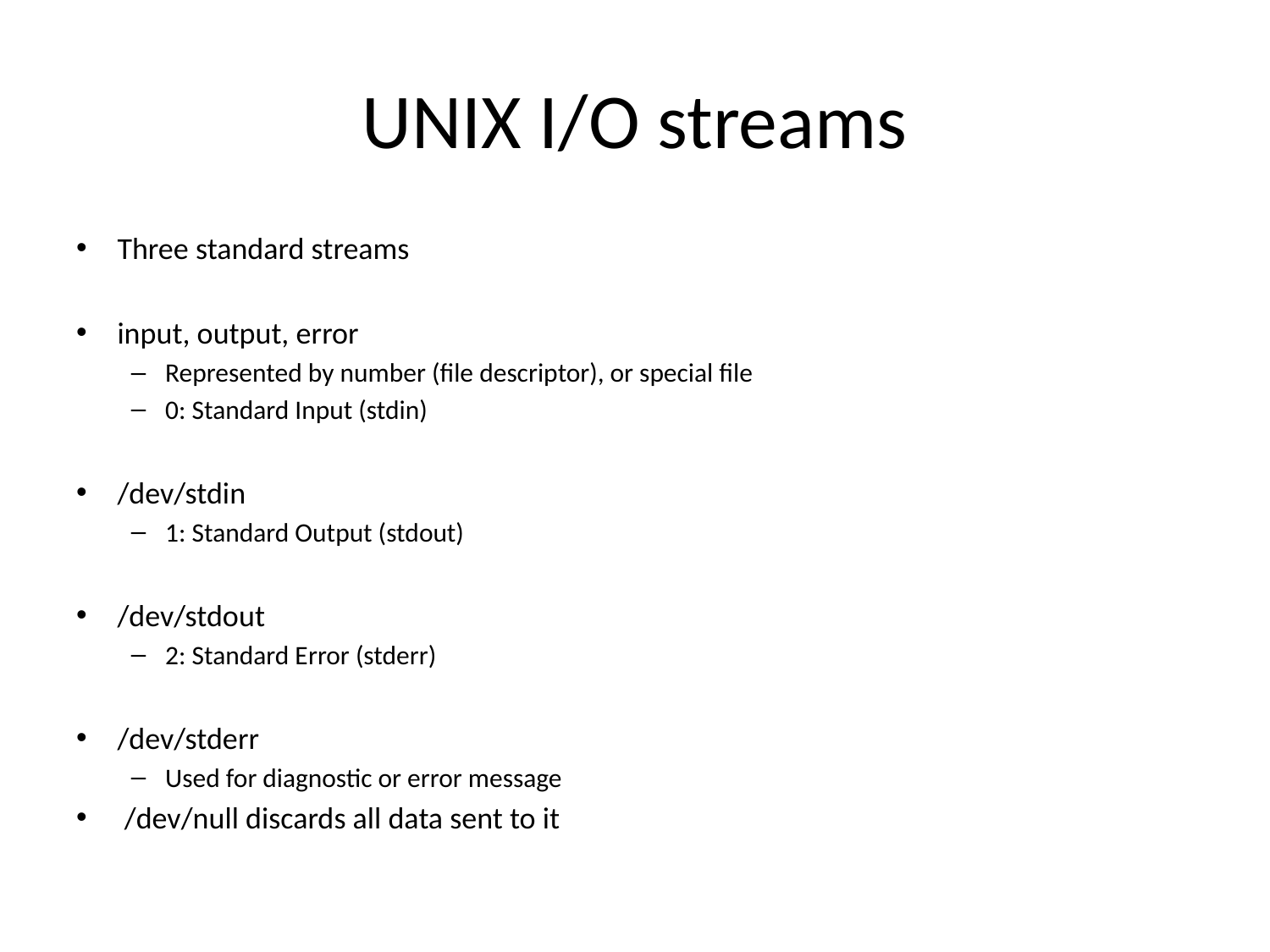

# UNIX I/O streams
Three standard streams

input, output, error
Represented by number (file descriptor), or special file
0: Standard Input (stdin)

/dev/stdin
1: Standard Output (stdout)

/dev/stdout
2: Standard Error (stderr)

/dev/stderr
Used for diagnostic or error message
 /dev/null discards all data sent to it